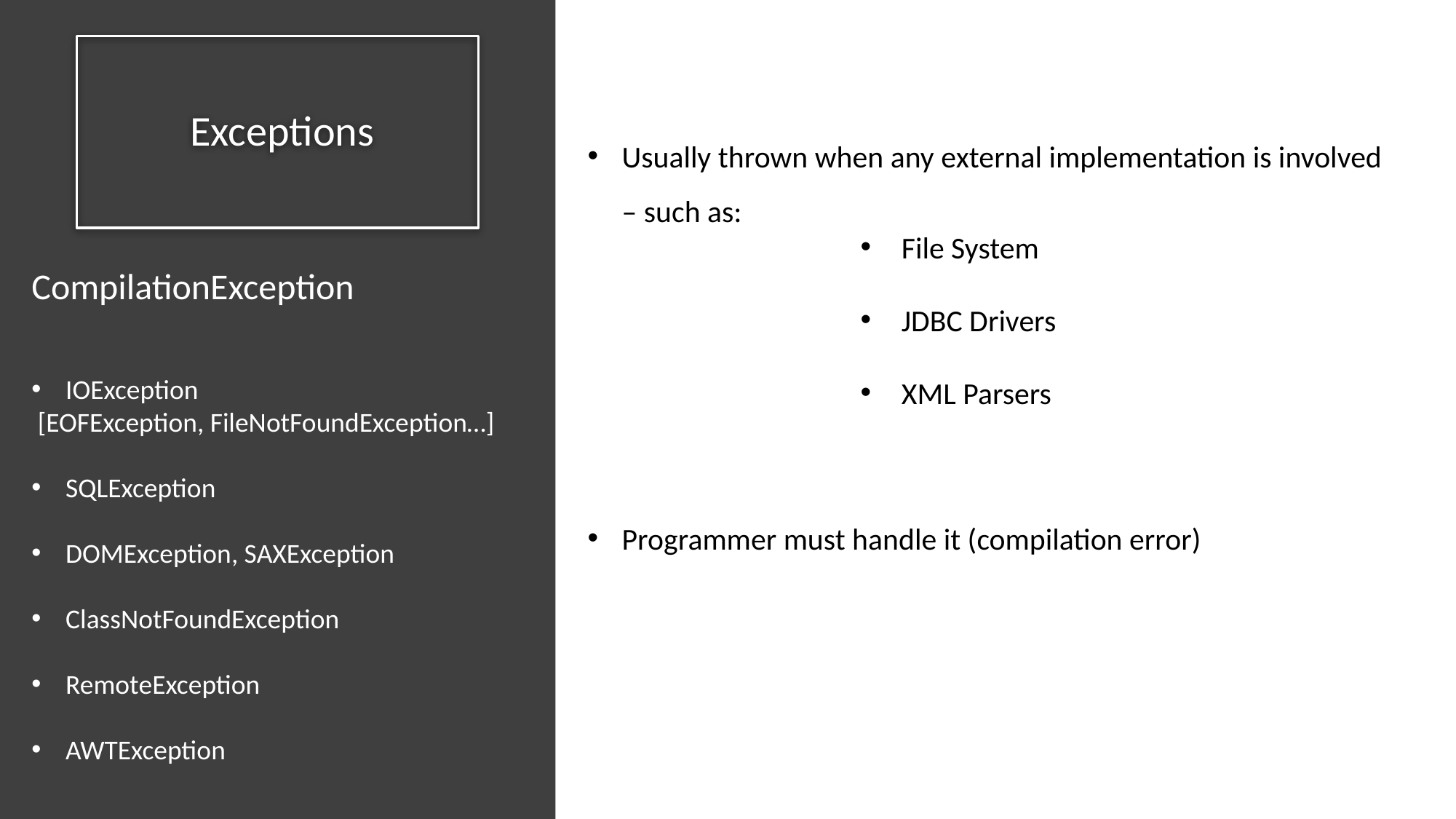

# Exceptions
Usually thrown when any external implementation is involved – such as:
File System

JDBC Drivers

XML Parsers

Programmer must handle it (compilation error)

CompilationException

IOException
 [EOFException, FileNotFoundException…]

SQLException

DOMException, SAXException

ClassNotFoundException

RemoteException

AWTException